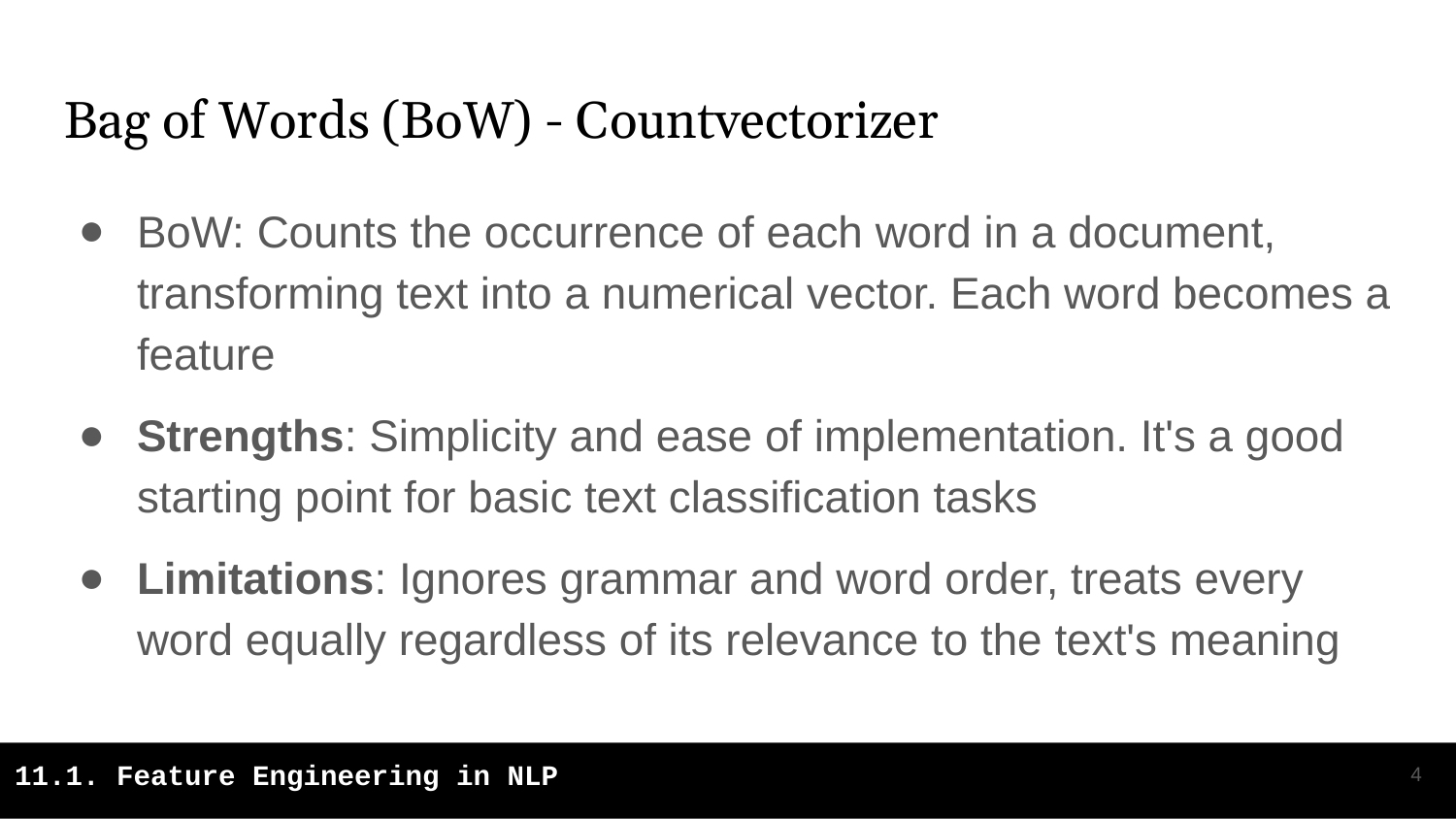

# Bag of Words (BoW) - Countvectorizer
BoW: Counts the occurrence of each word in a document, transforming text into a numerical vector. Each word becomes a feature
Strengths: Simplicity and ease of implementation. It's a good starting point for basic text classification tasks
Limitations: Ignores grammar and word order, treats every word equally regardless of its relevance to the text's meaning
4
11.1. Feature Engineering in NLP